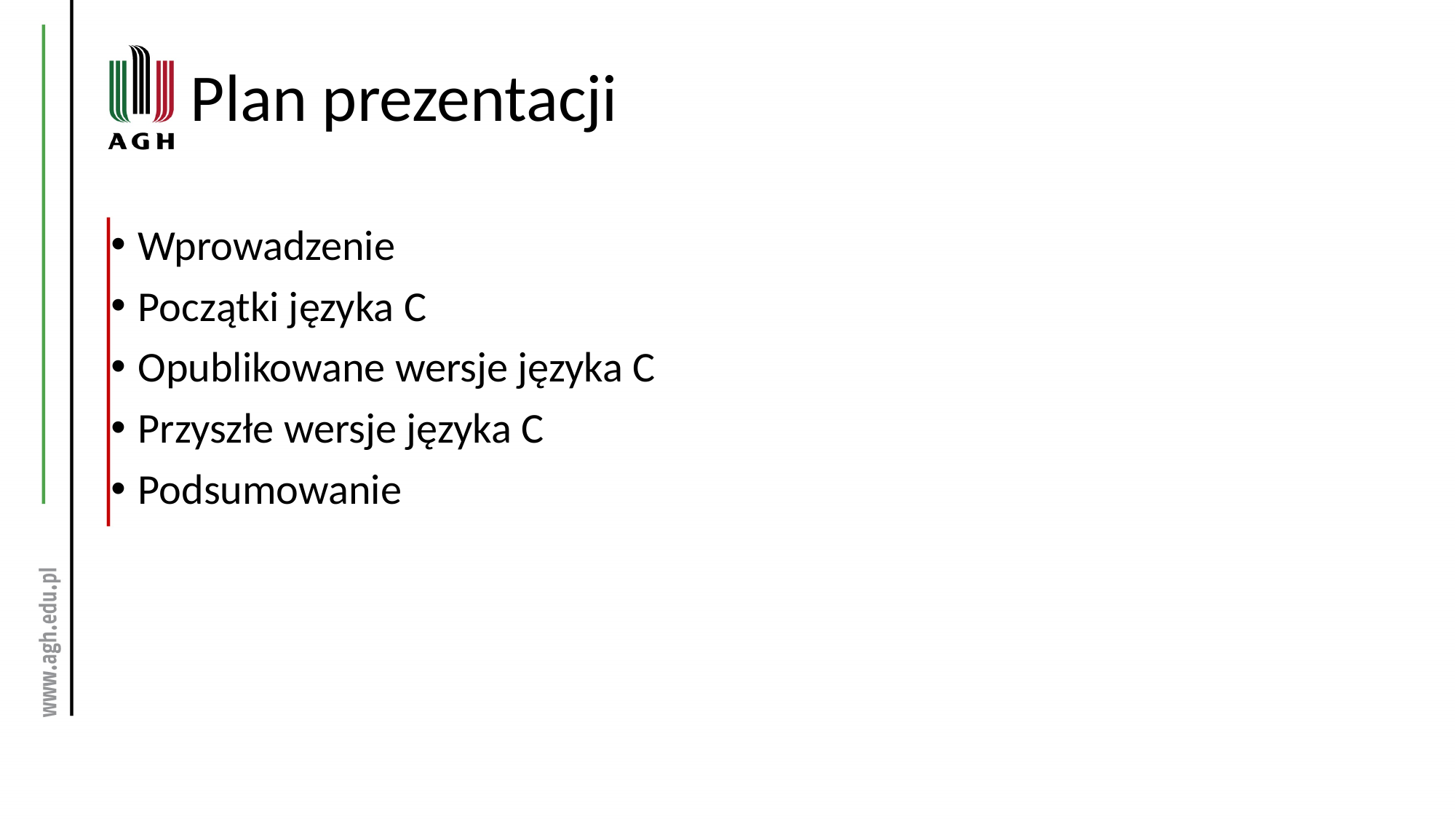

# Plan prezentacji
Wprowadzenie
Początki języka C
Opublikowane wersje języka C
Przyszłe wersje języka C
Podsumowanie